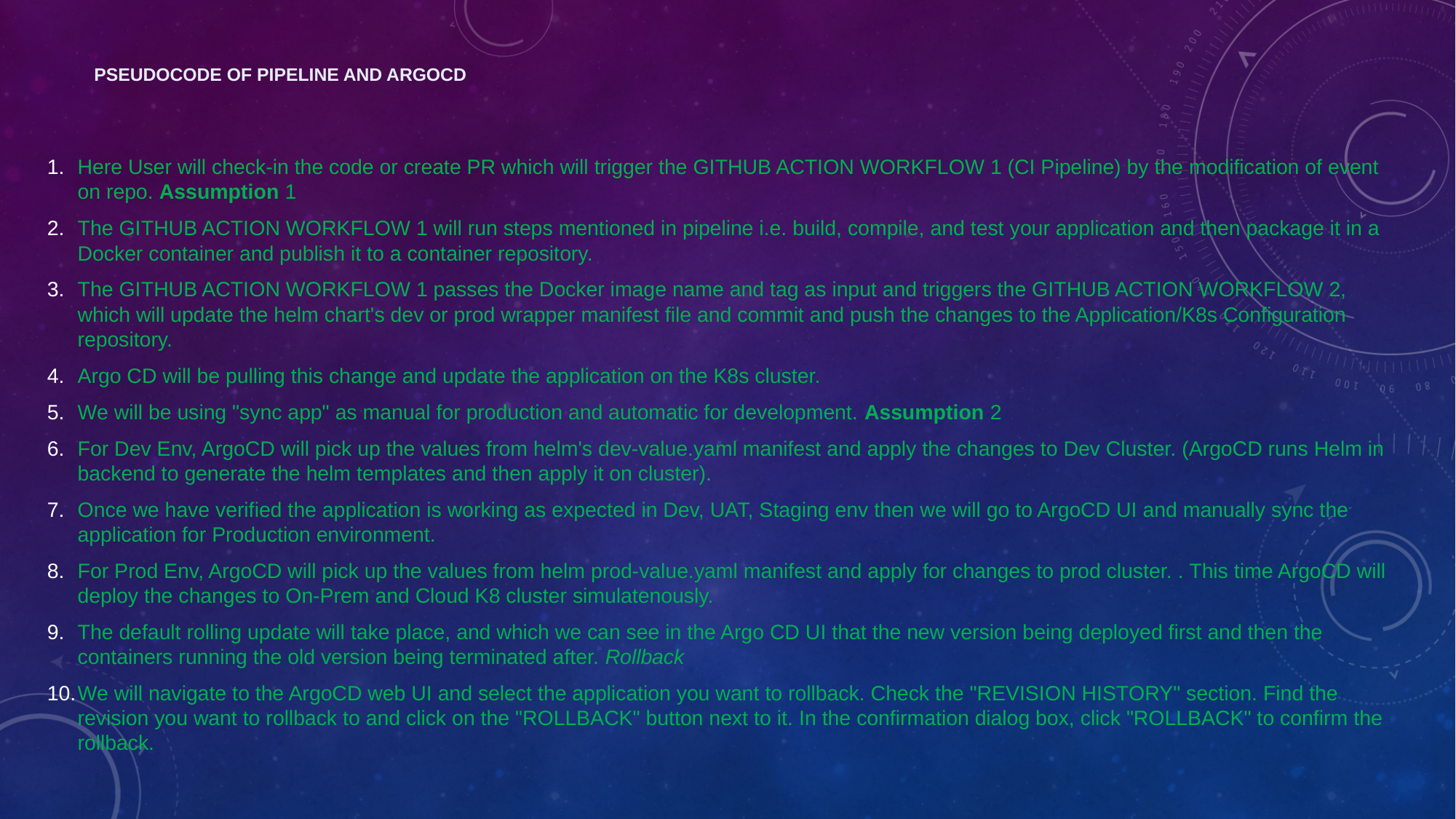

# Pseudocode of Pipeline and ArgoCD

Here User will check-in the code or create PR which will trigger the GITHUB ACTION WORKFLOW 1 (CI Pipeline) by the modification of event on repo. Assumption 1
The GITHUB ACTION WORKFLOW 1 will run steps mentioned in pipeline i.e. build, compile, and test your application and then package it in a Docker container and publish it to a container repository.
The GITHUB ACTION WORKFLOW 1 passes the Docker image name and tag as input and triggers the GITHUB ACTION WORKFLOW 2, which will update the helm chart's dev or prod wrapper manifest file and commit and push the changes to the Application/K8s Configuration repository.
Argo CD will be pulling this change and update the application on the K8s cluster.
We will be using "sync app" as manual for production and automatic for development. Assumption 2
For Dev Env, ArgoCD will pick up the values from helm's dev-value.yaml manifest and apply the changes to Dev Cluster. (ArgoCD runs Helm in backend to generate the helm templates and then apply it on cluster).
Once we have verified the application is working as expected in Dev, UAT, Staging env then we will go to ArgoCD UI and manually sync the application for Production environment.
For Prod Env, ArgoCD will pick up the values from helm prod-value.yaml manifest and apply for changes to prod cluster. . This time ArgoCD will deploy the changes to On-Prem and Cloud K8 cluster simulatenously.
The default rolling update will take place, and which we can see in the Argo CD UI that the new version being deployed first and then the containers running the old version being terminated after. Rollback
We will navigate to the ArgoCD web UI and select the application you want to rollback. Check the "REVISION HISTORY" section. Find the revision you want to rollback to and click on the "ROLLBACK" button next to it. In the confirmation dialog box, click "ROLLBACK" to confirm the rollback.